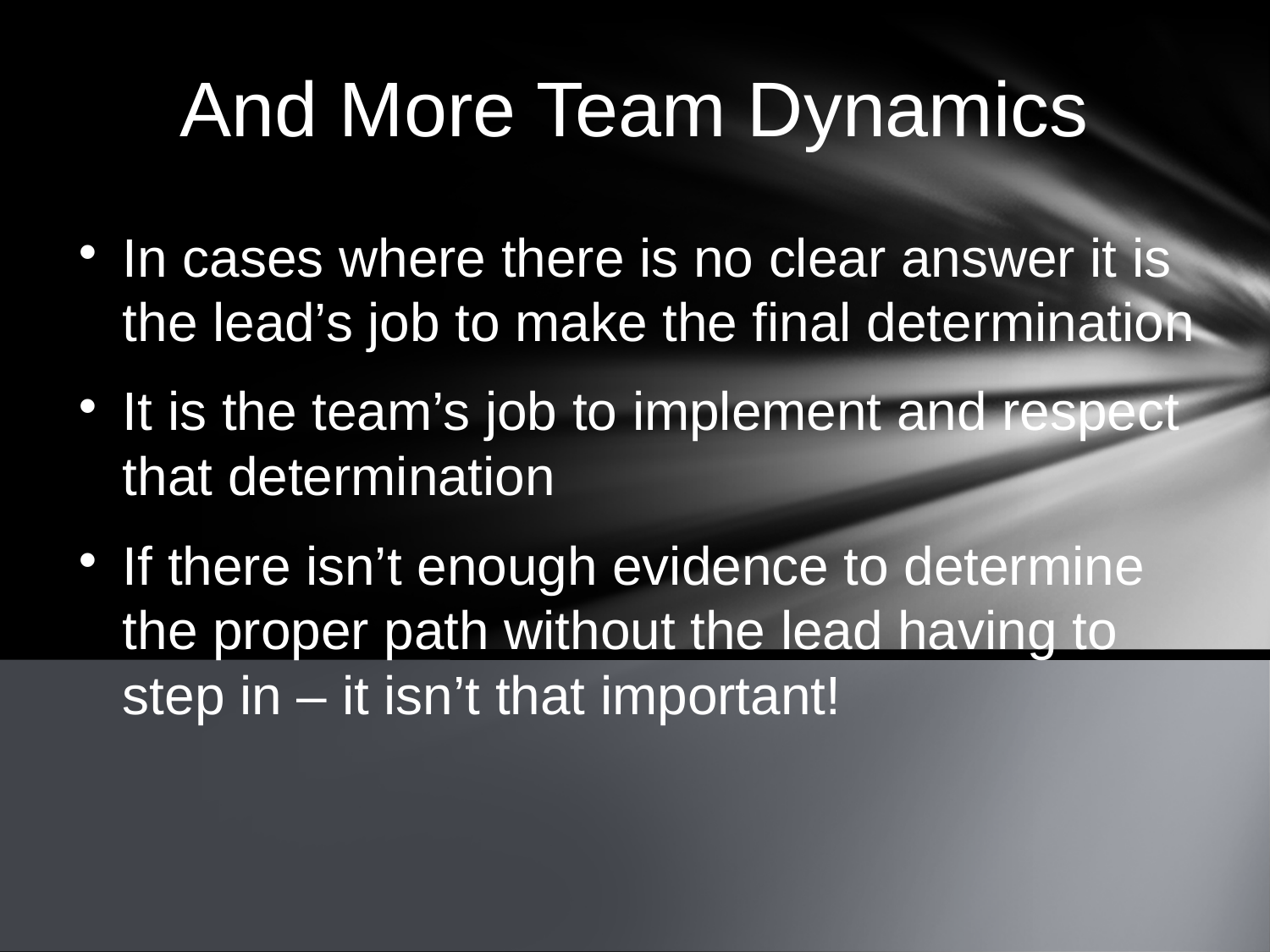

And More Team Dynamics
In cases where there is no clear answer it is the lead’s job to make the final determination
It is the team’s job to implement and respect that determination
If there isn’t enough evidence to determine the proper path without the lead having to step in – it isn’t that important!